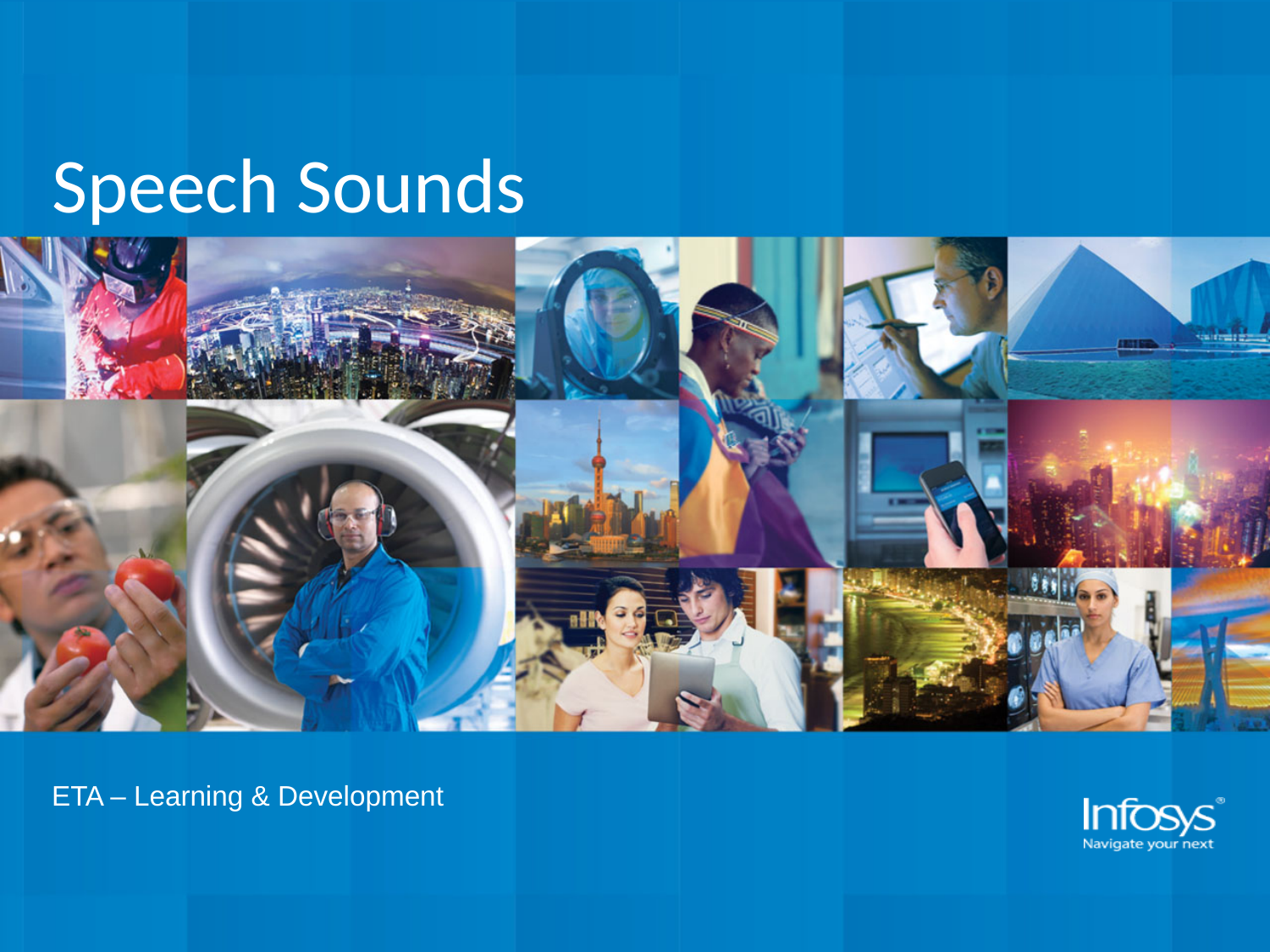

# Speech Sounds
ETA – Learning & Development